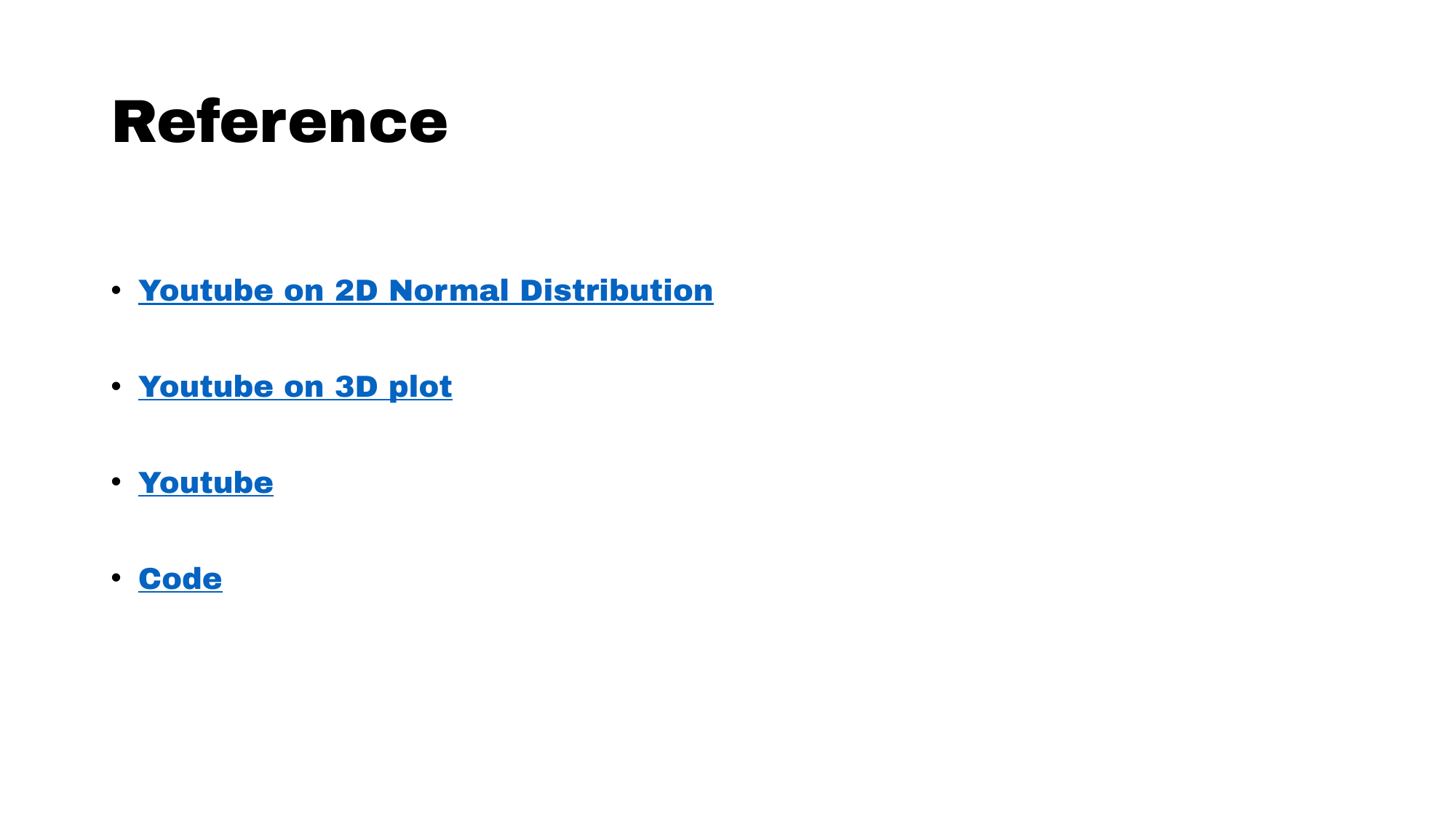

# Reference

Youtube on 2D Normal Distribution

Youtube on 3D plot

Youtube

Code